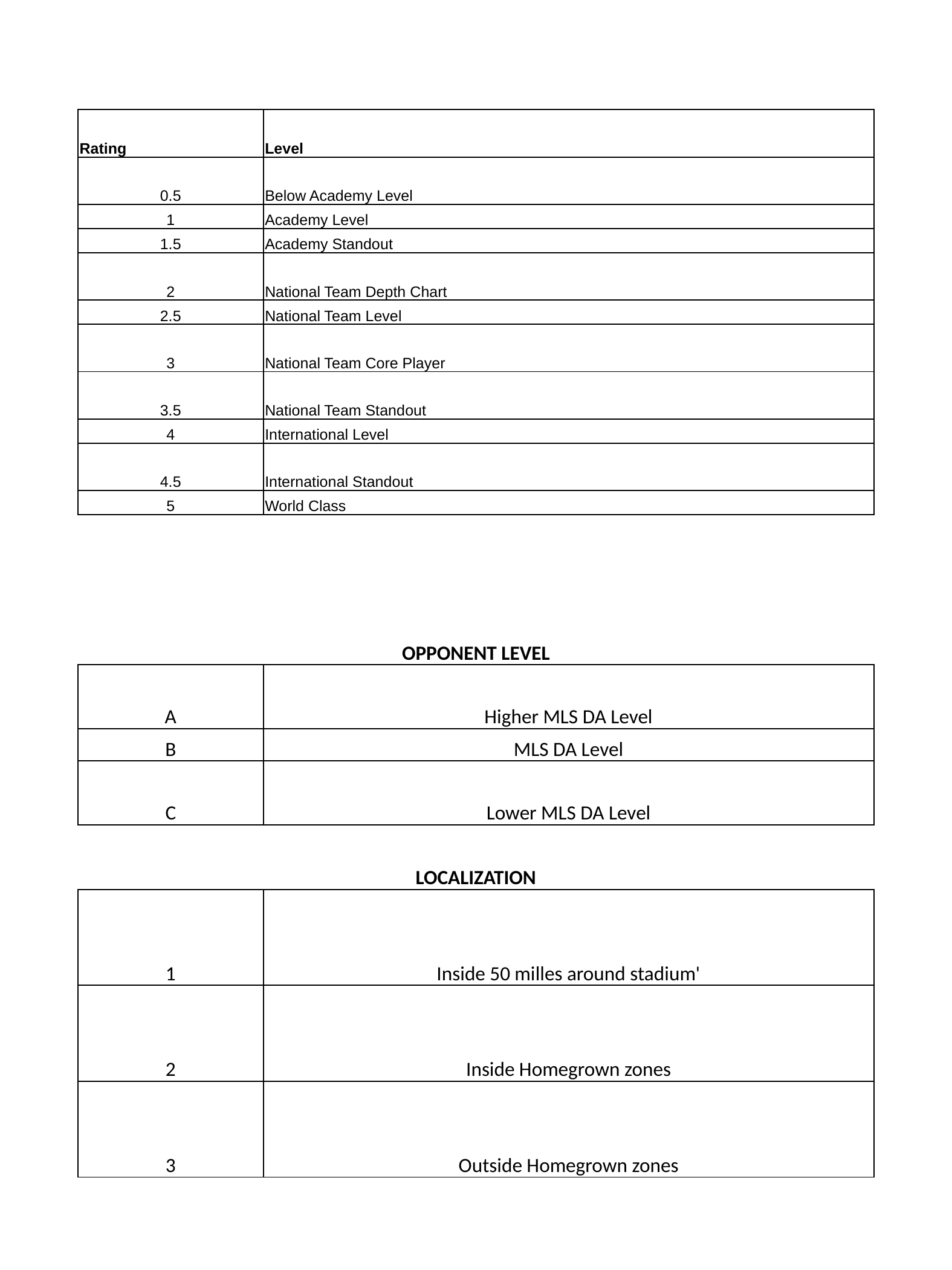

| PLAYER LEVEL |  |  |  |
| --- | --- | --- | --- |
| Rating | Level |  |  |
| 0.5 | Below Academy Level |  |  |
| 1 | Academy Level |  |  |
| 1.5 | Academy Standout |  |  |
| 2 | National Team Depth Chart |  |  |
| 2.5 | National Team Level |  |  |
| 3 | National Team Core Player |  |  |
| 3.5 | National Team Standout |  |  |
| 4 | International Level |  |  |
| 4.5 | International Standout |  |  |
| 5 | World Class |  |  |
|  |  |  |  |
|  |  |  |  |
|  |  |  |  |
| OPPONENT LEVEL |  |  |  |
| A | Higher MLS DA Level |  |  |
| B | MLS DA Level |  |  |
| C | Lower MLS DA Level |  |  |
|  |  |  |  |
| LOCALIZATION |  |  |  |
| 1 | Inside 50 milles around stadium' |  |  |
| 2 | Inside Homegrown zones |  |  |
| 3 | Outside Homegrown zones |  |  |